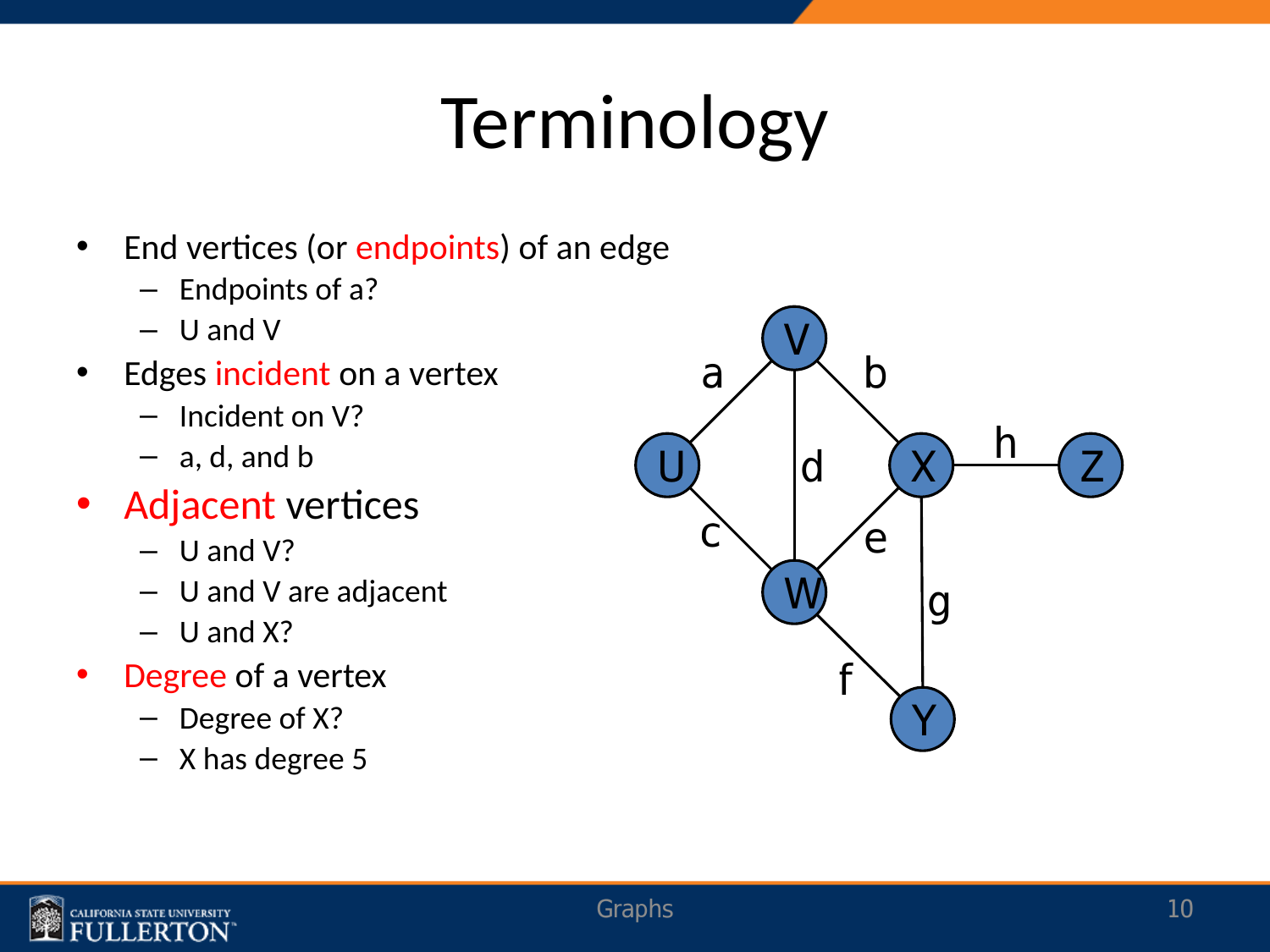

# Terminology
End vertices (or endpoints) of an edge
Endpoints of a?
U and V
Edges incident on a vertex
Incident on V?
a, d, and b
Adjacent vertices
U and V?
U and V are adjacent
U and X?
Degree of a vertex
Degree of X?
X has degree 5

V
a
b
h
U
d
X
Z
c
e
W
g
f
Y
Graphs
10